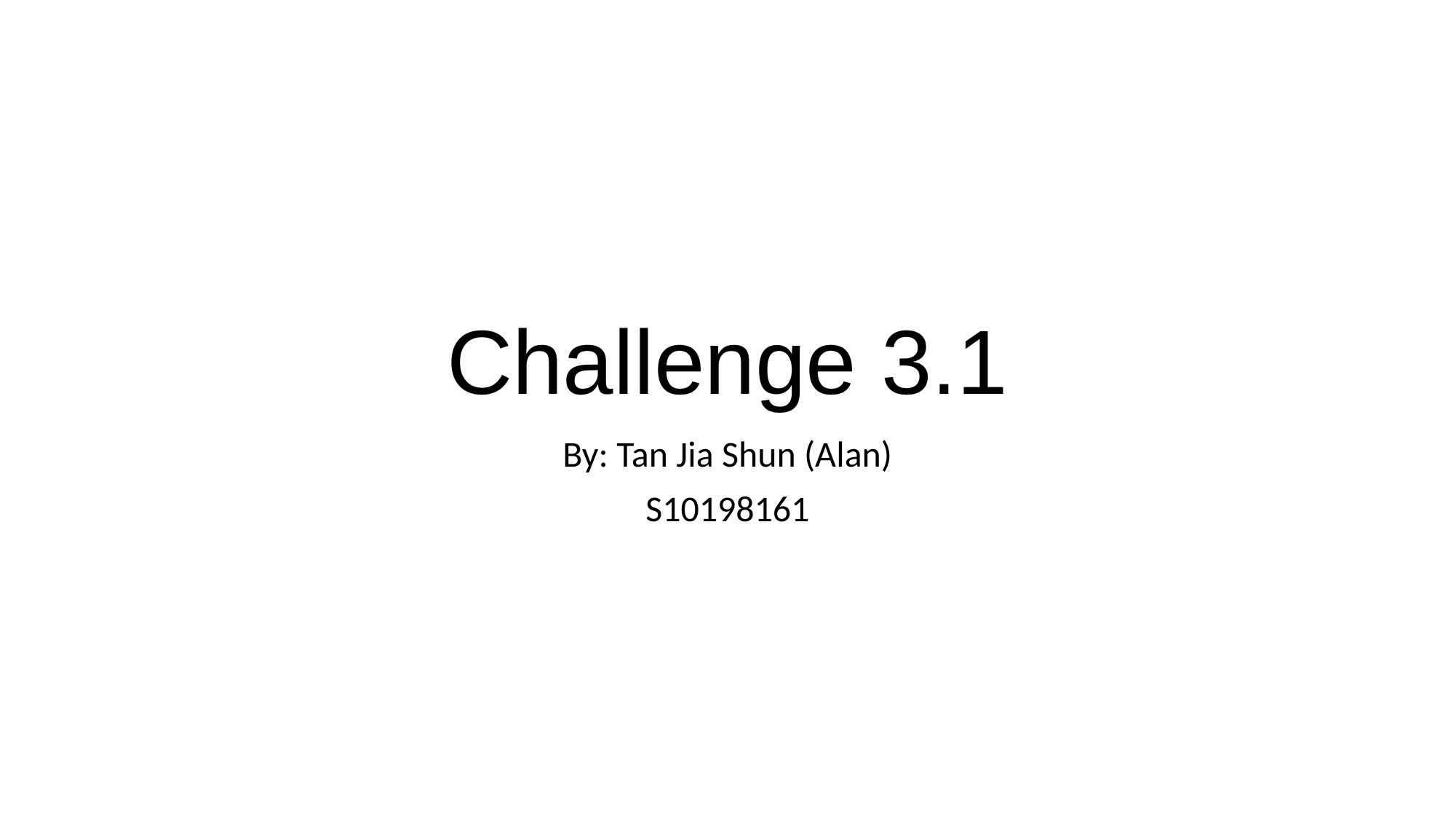

# Challenge 3.1​
By: Tan Jia Shun (Alan)
S10198161